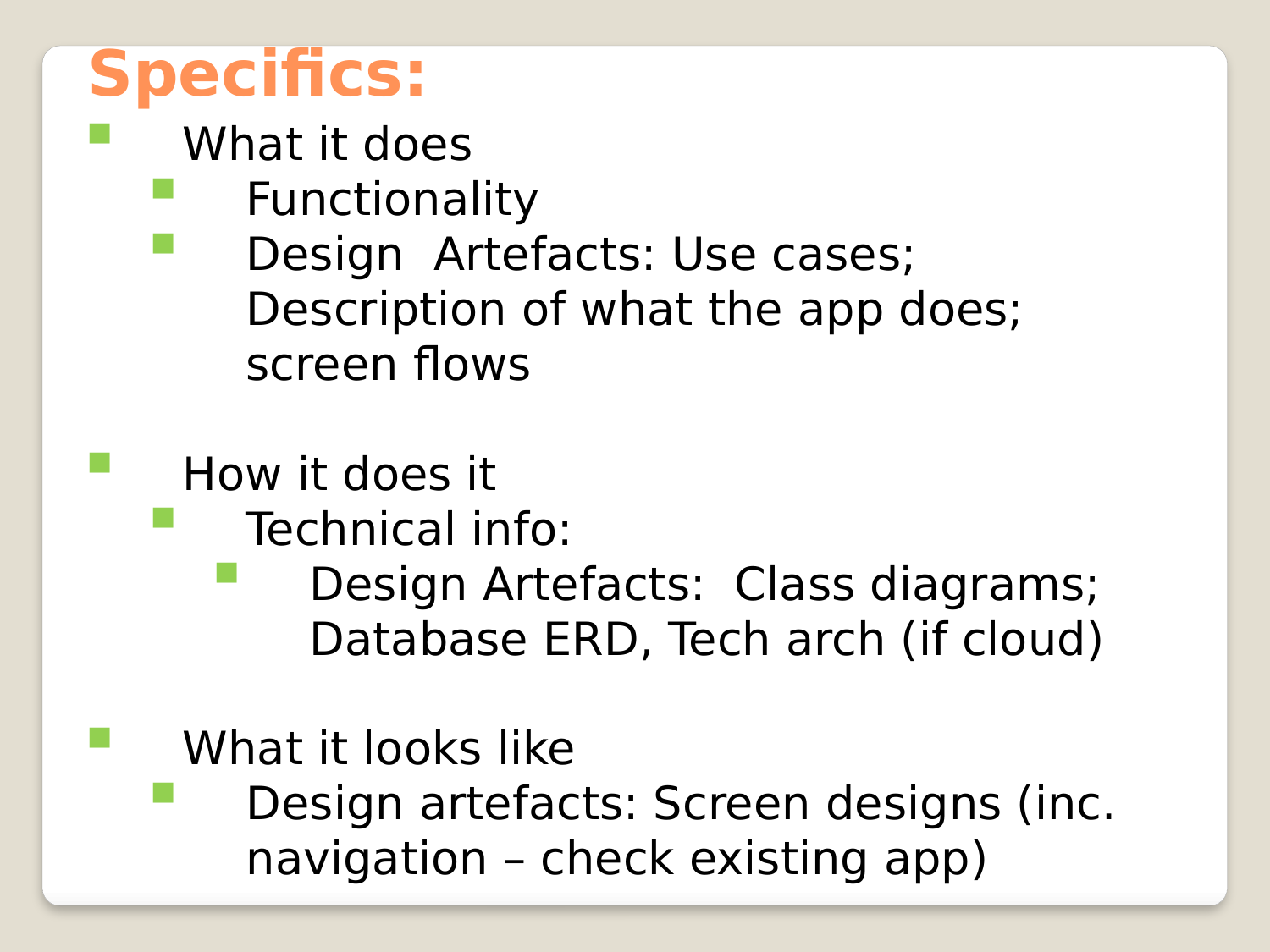

Specifics:

What it does
Functionality
Design  Artefacts: Use cases; Description of what the app does; screen flows
How it does it
Technical info:
Design Artefacts:  Class diagrams; Database ERD, Tech arch (if cloud)
What it looks like
Design artefacts: Screen designs (inc. navigation – check existing app)